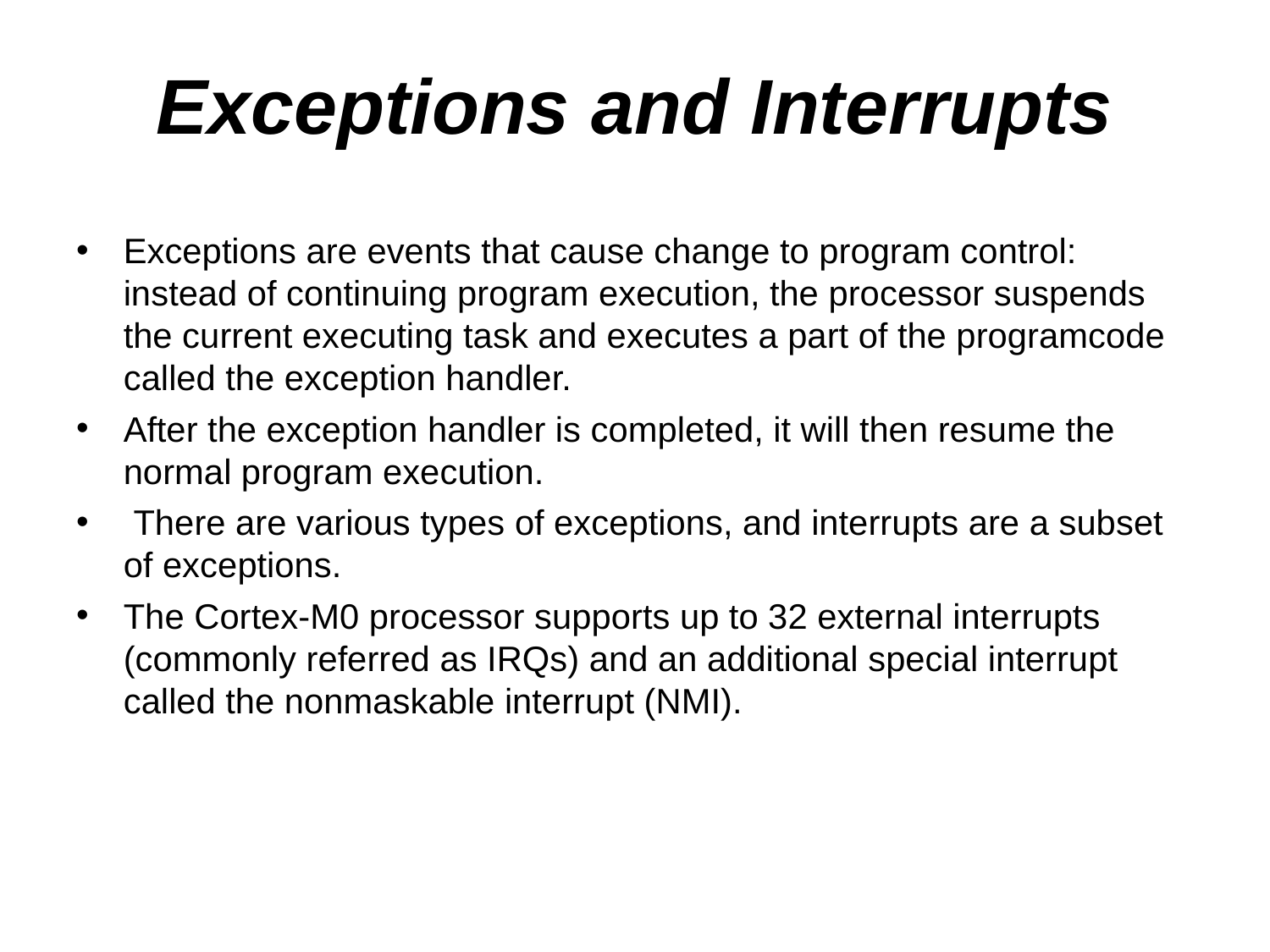

Exceptions and Interrupts
Exceptions are events that cause change to program control: instead of continuing program execution, the processor suspends the current executing task and executes a part of the programcode called the exception handler.
After the exception handler is completed, it will then resume the normal program execution.
 There are various types of exceptions, and interrupts are a subset of exceptions.
The Cortex-M0 processor supports up to 32 external interrupts (commonly referred as IRQs) and an additional special interrupt called the nonmaskable interrupt (NMI).